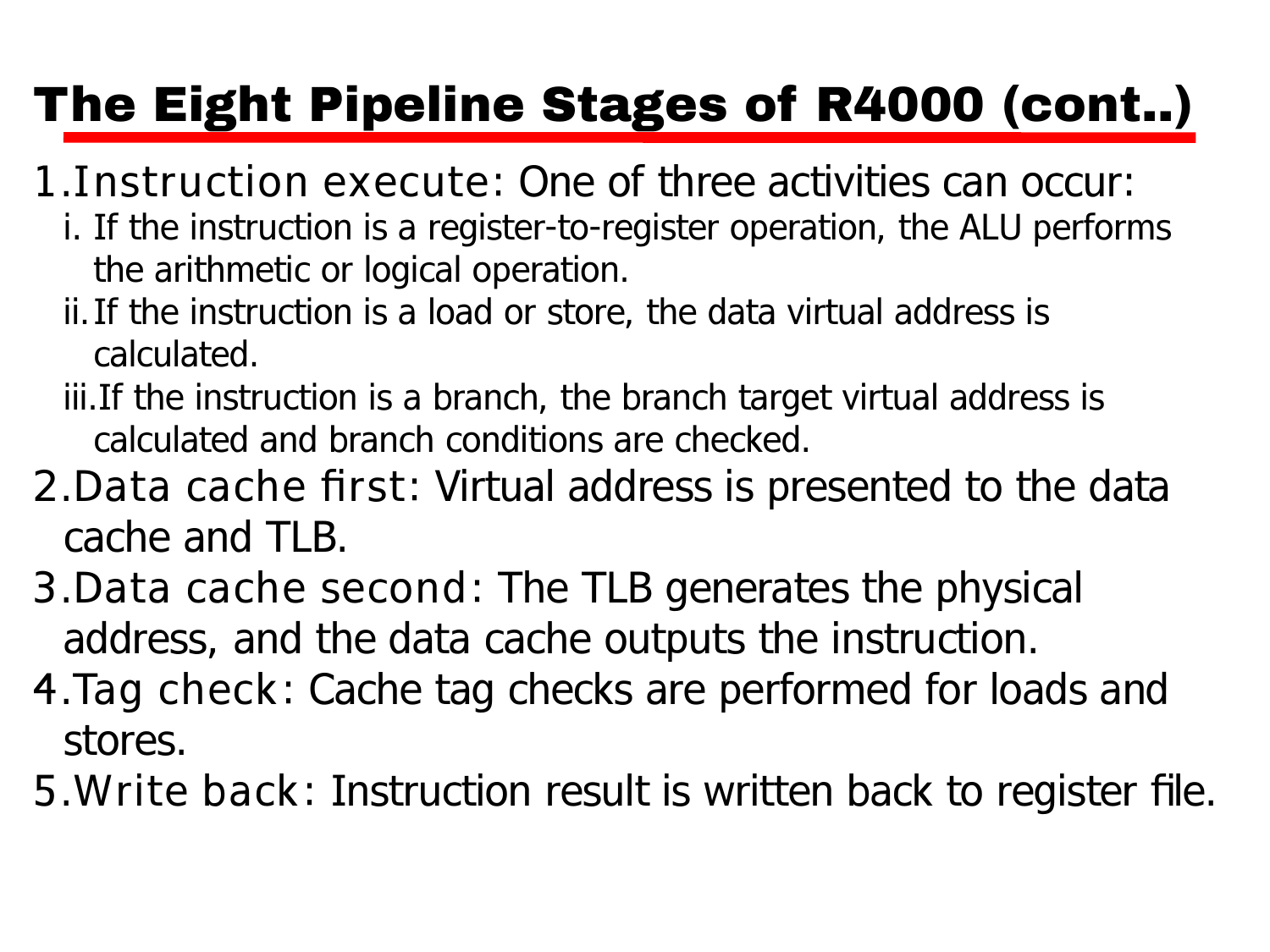

The Eight Pipeline Stages of R4000 (cont..)
Instruction execute: One of three activities can occur:
If the instruction is a register-to-register operation, the ALU performs the arithmetic or logical operation.
If the instruction is a load or store, the data virtual address is calculated.
If the instruction is a branch, the branch target virtual address is calculated and branch conditions are checked.
Data cache first: Virtual address is presented to the data cache and TLB.
Data cache second: The TLB generates the physical address, and the data cache outputs the instruction.
Tag check: Cache tag checks are performed for loads and stores.
Write back: Instruction result is written back to register file.